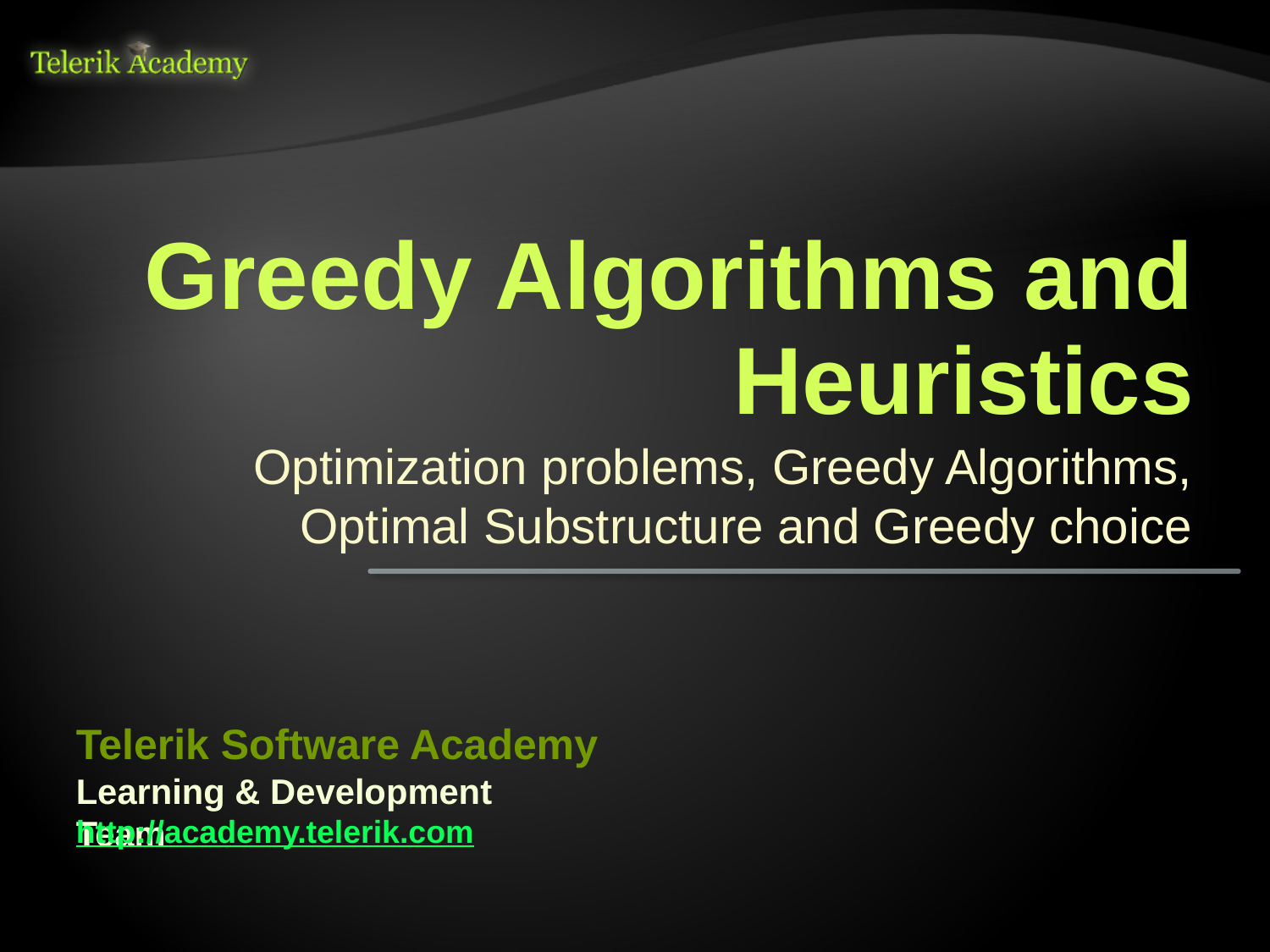

# Greedy Algorithms and Heuristics
Optimization problems, Greedy Algorithms, Optimal Substructure and Greedy choice
Telerik Software Academy
Learning & Development Team
http://academy.telerik.com